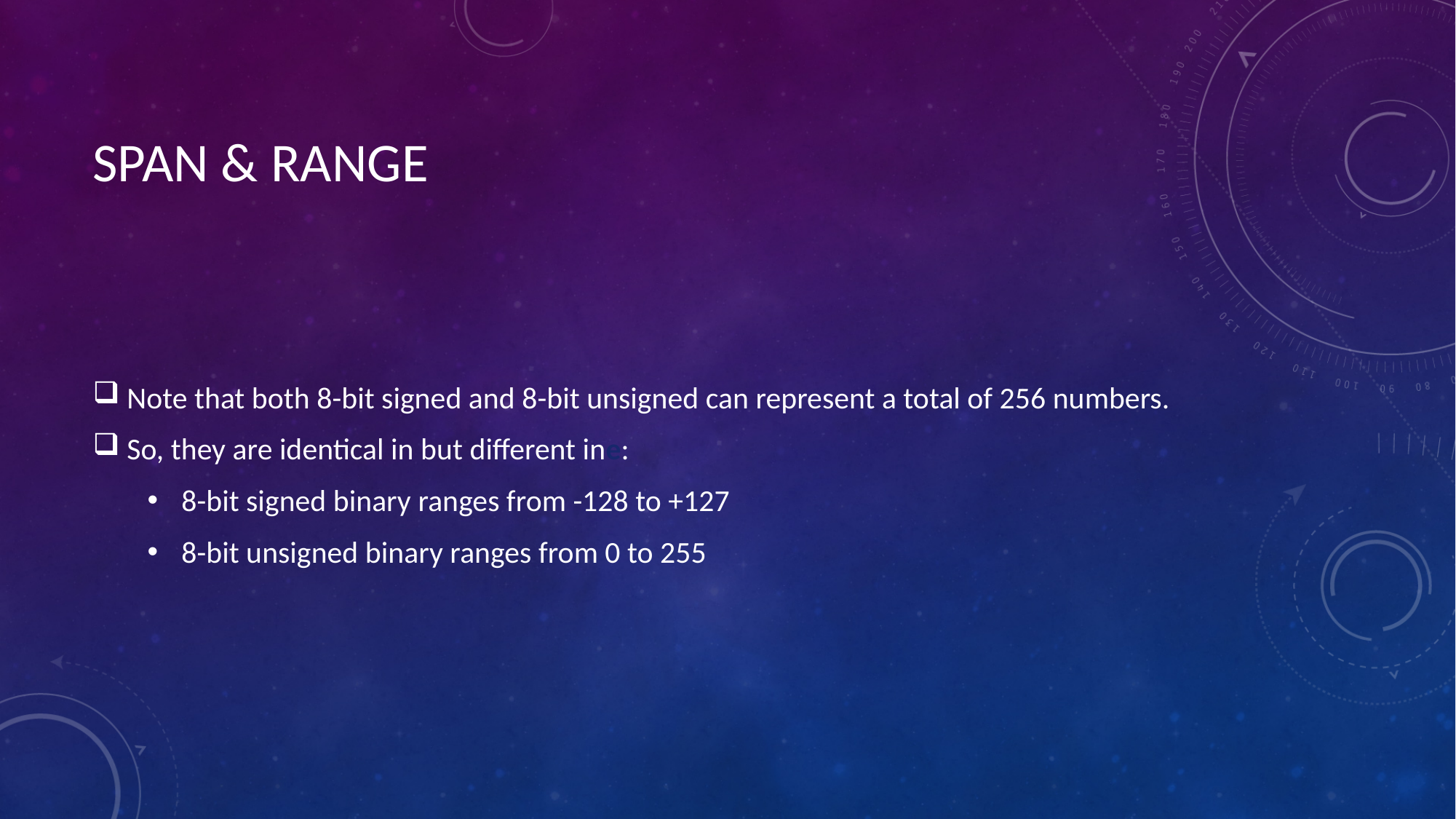

# Span & Range
Note that both 8-bit signed and 8-bit unsigned can represent a total of 256 numbers.
So, they are identical in but different ine:
8-bit signed binary ranges from -128 to +127
8-bit unsigned binary ranges from 0 to 255